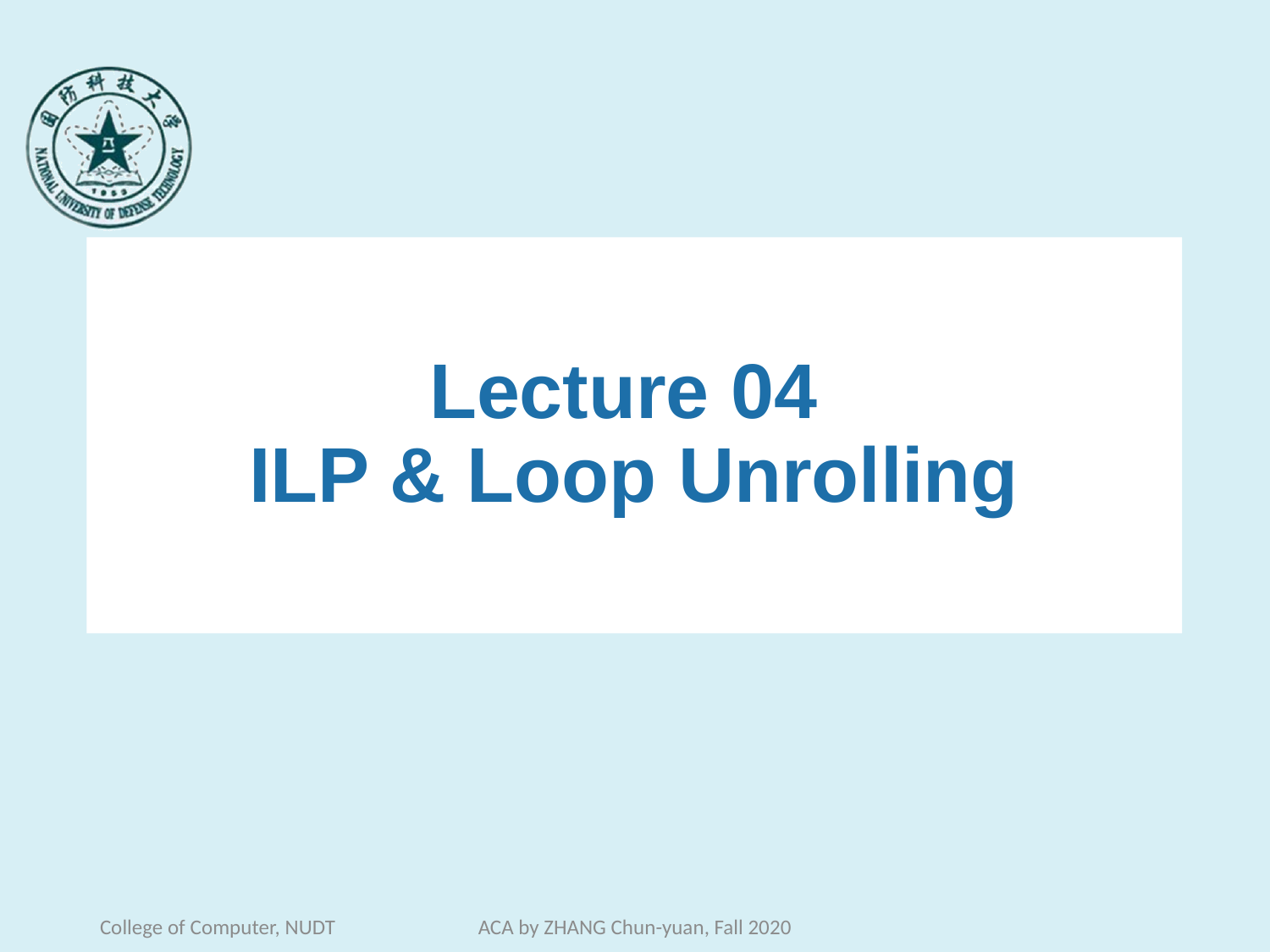

# Lecture 04 ILP & Loop Unrolling

College of Computer, NUDT
ACA by ZHANG Chun-yuan, Fall 2020
2